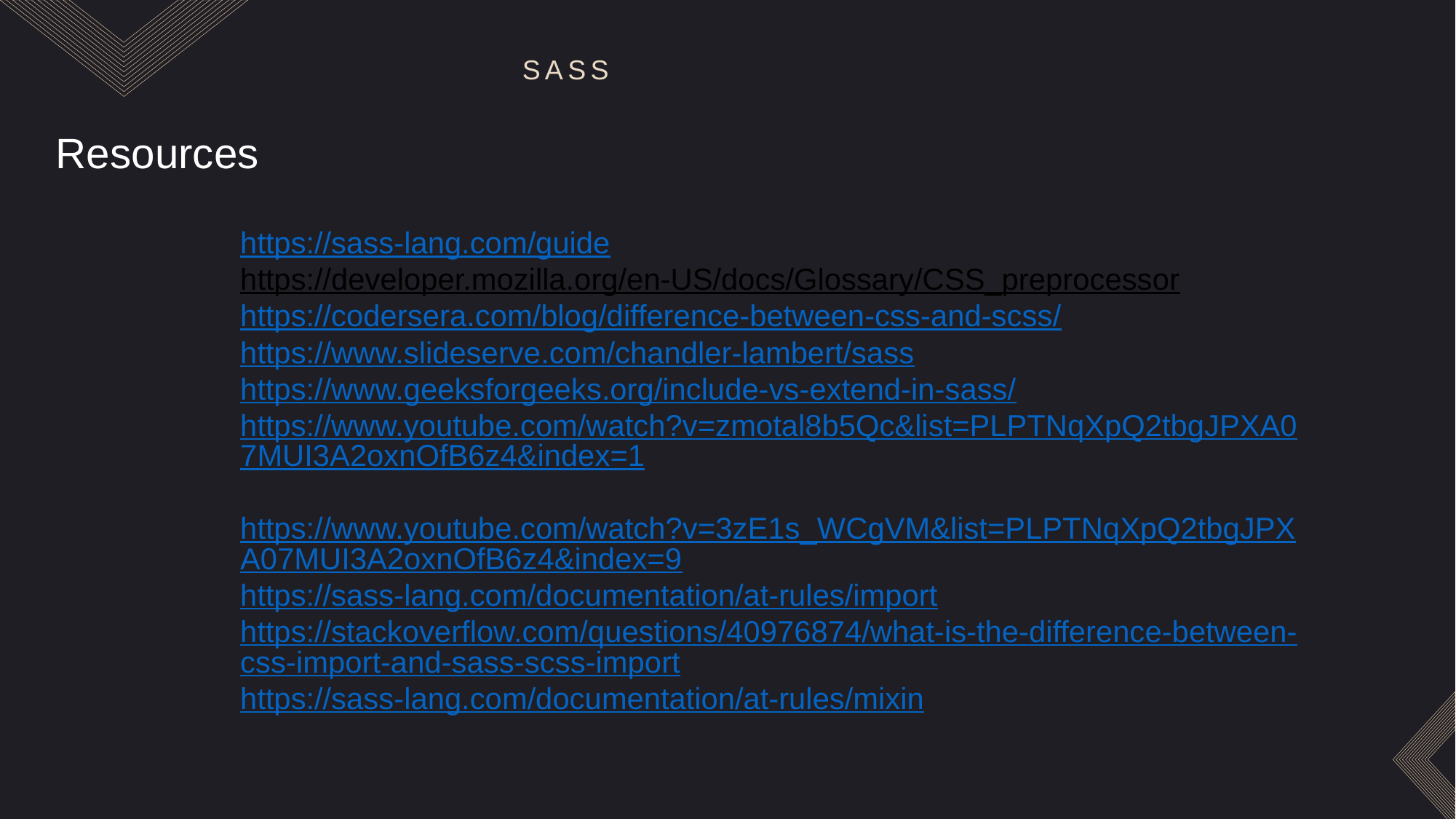

SASS
Resources
https://sass-lang.com/guide
https://developer.mozilla.org/en-US/docs/Glossary/CSS_preprocessor
https://codersera.com/blog/difference-between-css-and-scss/
https://www.slideserve.com/chandler-lambert/sass
https://www.geeksforgeeks.org/include-vs-extend-in-sass/
https://www.youtube.com/watch?v=zmotal8b5Qc&list=PLPTNqXpQ2tbgJPXA07MUI3A2oxnOfB6z4&index=1

https://www.youtube.com/watch?v=3zE1s_WCgVM&list=PLPTNqXpQ2tbgJPXA07MUI3A2oxnOfB6z4&index=9
https://sass-lang.com/documentation/at-rules/import
https://stackoverflow.com/questions/40976874/what-is-the-difference-between-css-import-and-sass-scss-import
https://sass-lang.com/documentation/at-rules/mixin